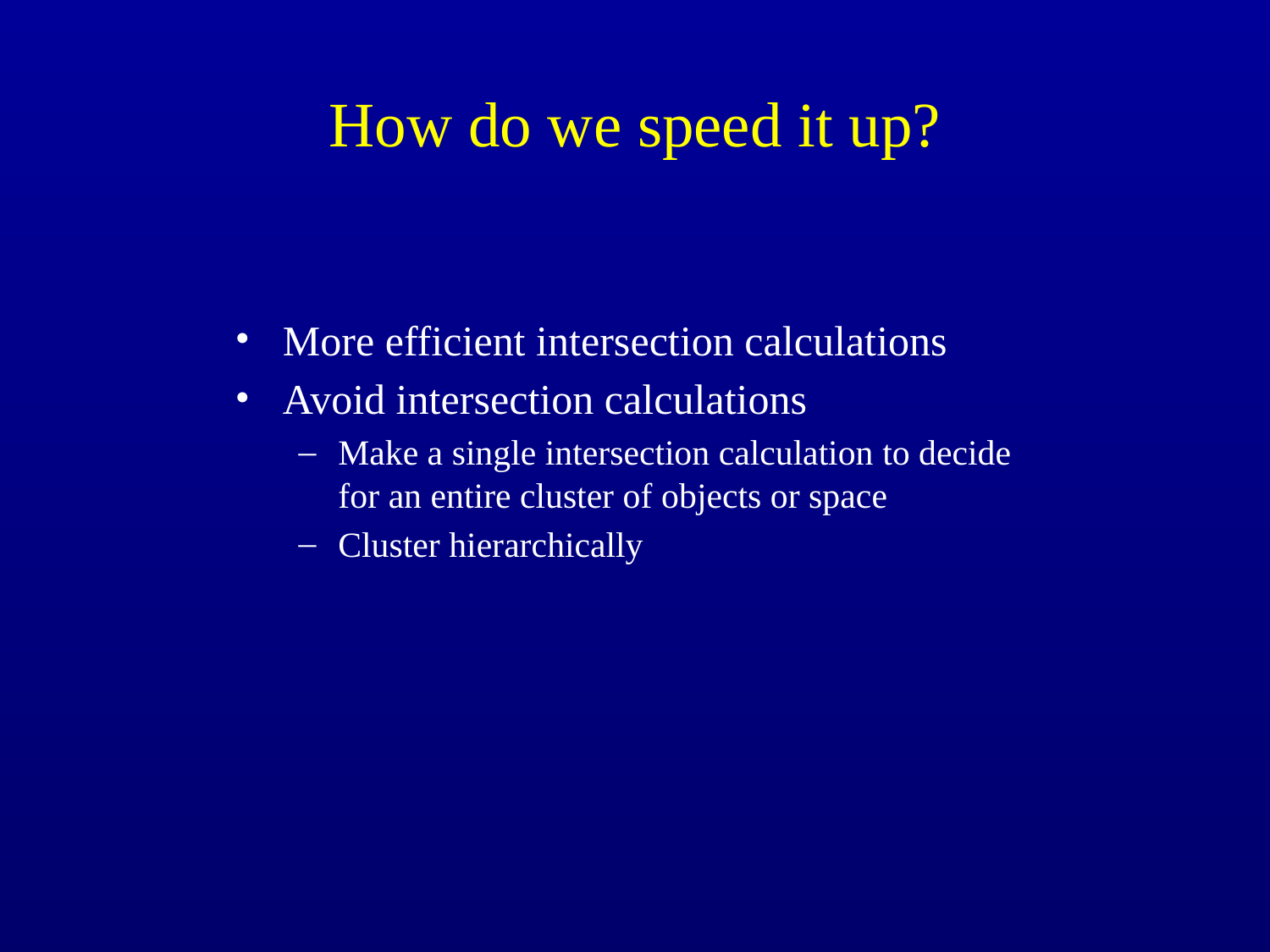

# How do we speed it up?
More efficient intersection calculations
Avoid intersection calculations
Make a single intersection calculation to decide
for an entire cluster of objects or space
Cluster hierarchically